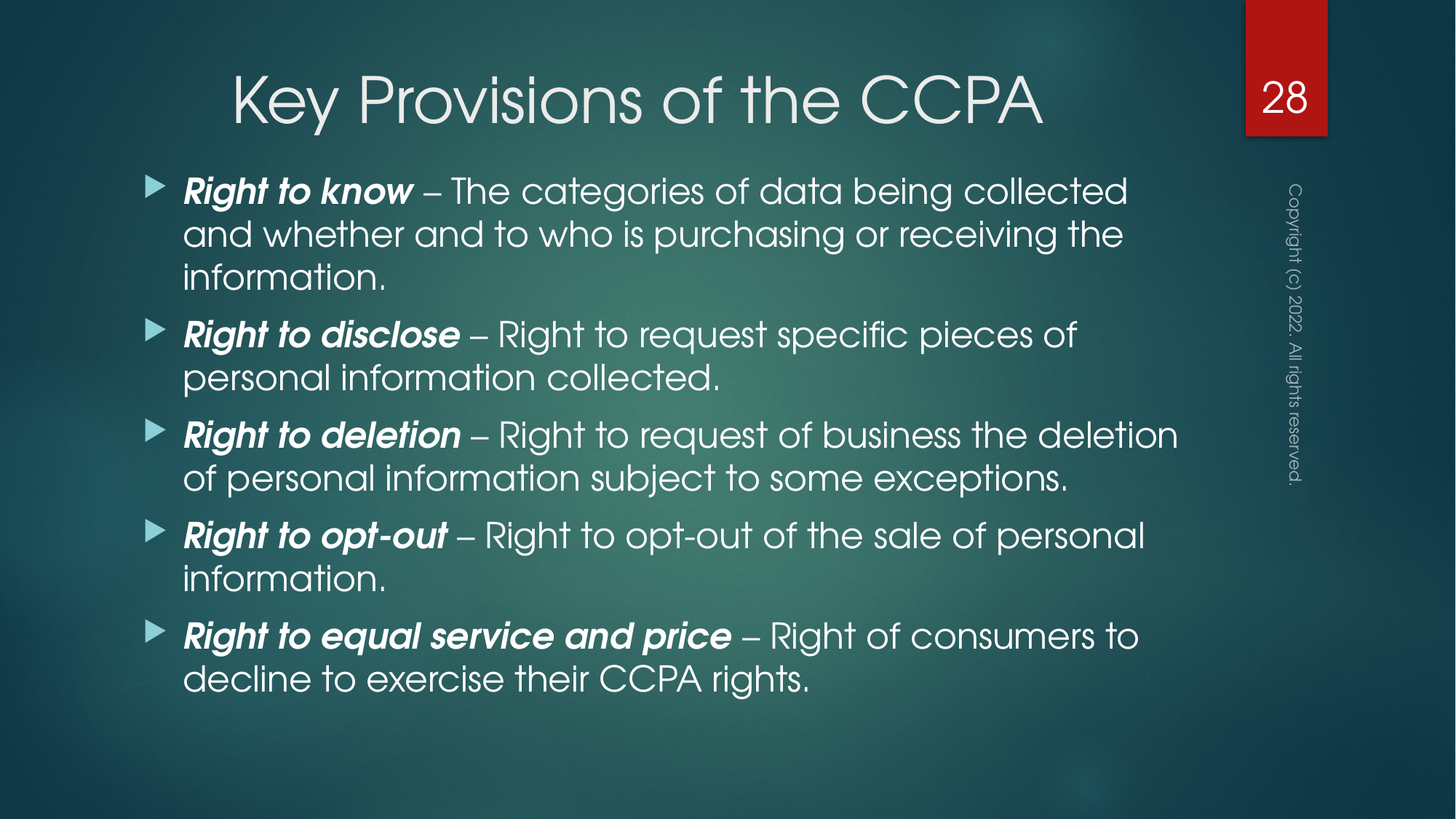

28
# Key Provisions of the CCPA
Right to know – The categories of data being collected and whether and to who is purchasing or receiving the information.
Right to disclose – Right to request specific pieces of personal information collected.
Right to deletion – Right to request of business the deletion of personal information subject to some exceptions.
Right to opt-out – Right to opt-out of the sale of personal information.
Right to equal service and price – Right of consumers to decline to exercise their CCPA rights.
Copyright (c) 2022. All rights reserved.